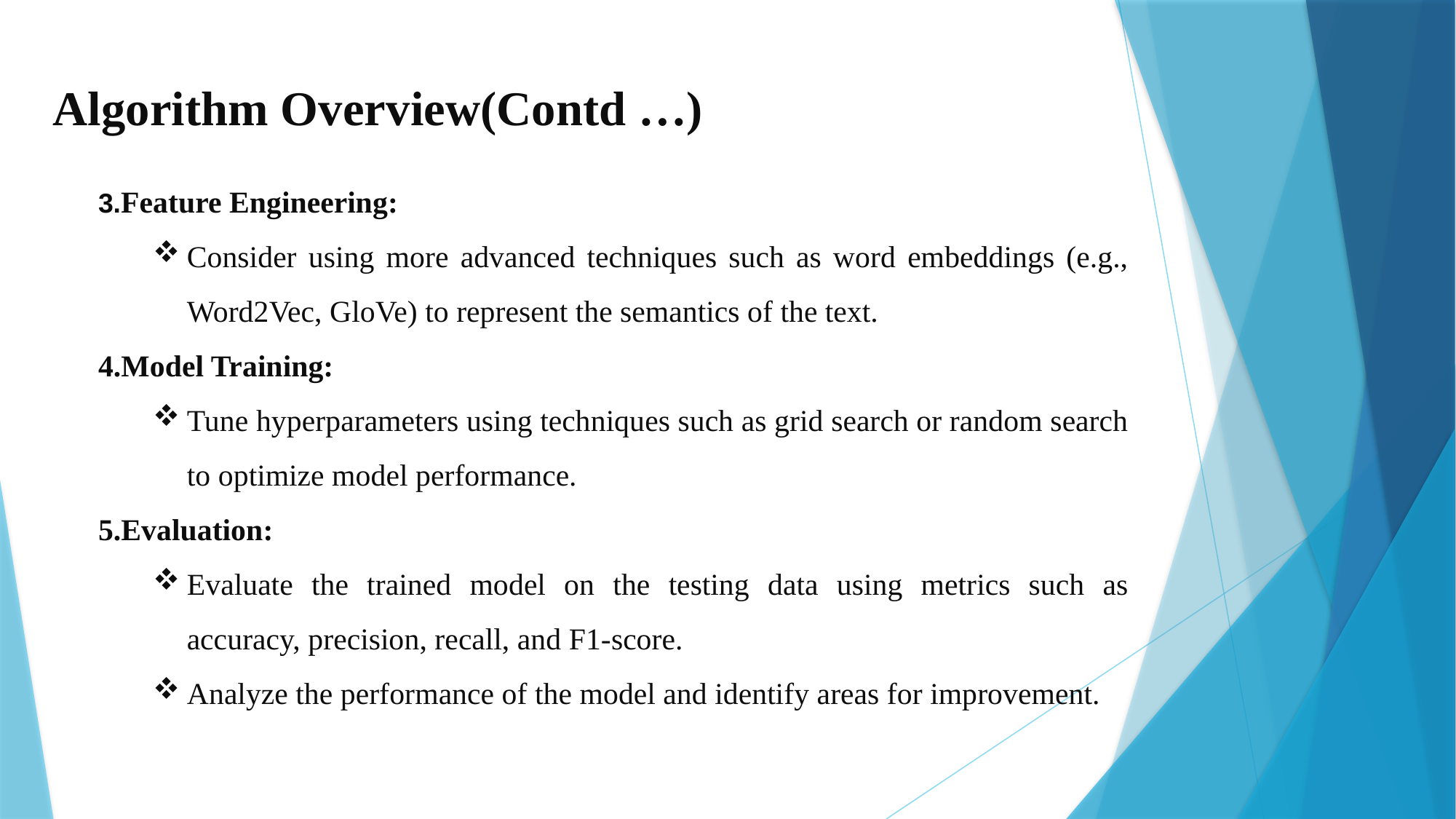

Algorithm Overview(Contd …)
3.Feature Engineering:
Consider using more advanced techniques such as word embeddings (e.g., Word2Vec, GloVe) to represent the semantics of the text.
4.Model Training:
Tune hyperparameters using techniques such as grid search or random search to optimize model performance.
5.Evaluation:
Evaluate the trained model on the testing data using metrics such as accuracy, precision, recall, and F1-score.
Analyze the performance of the model and identify areas for improvement.